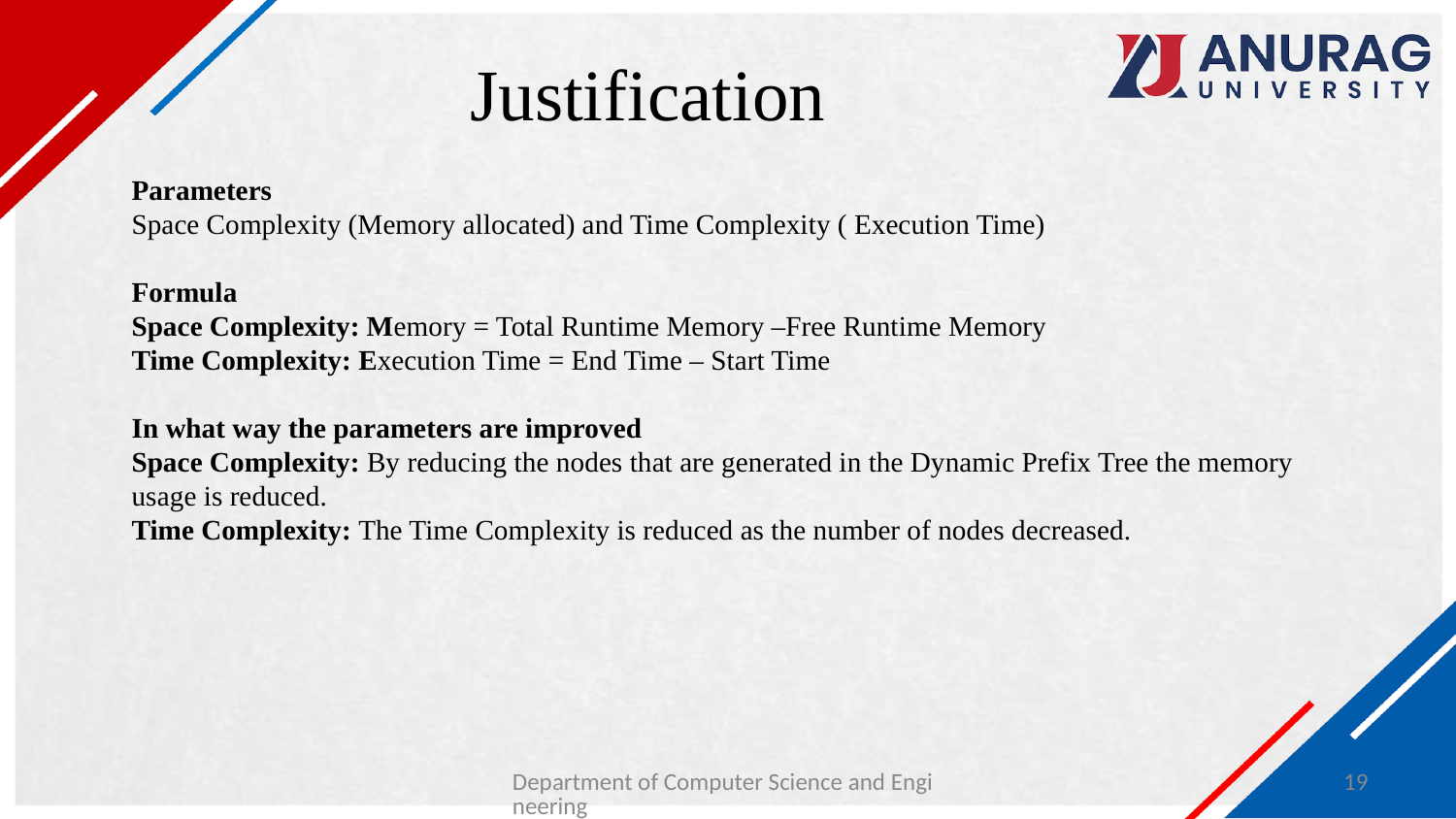

# Justification
Parameters
Space Complexity (Memory allocated) and Time Complexity ( Execution Time)

Formula
Space Complexity: Memory = Total Runtime Memory –Free Runtime Memory
Time Complexity: Execution Time = End Time – Start Time

In what way the parameters are improved
Space Complexity: By reducing the nodes that are generated in the Dynamic Prefix Tree the memory usage is reduced.
Time Complexity: The Time Complexity is reduced as the number of nodes decreased.

Department of Computer Science and Engineering
19